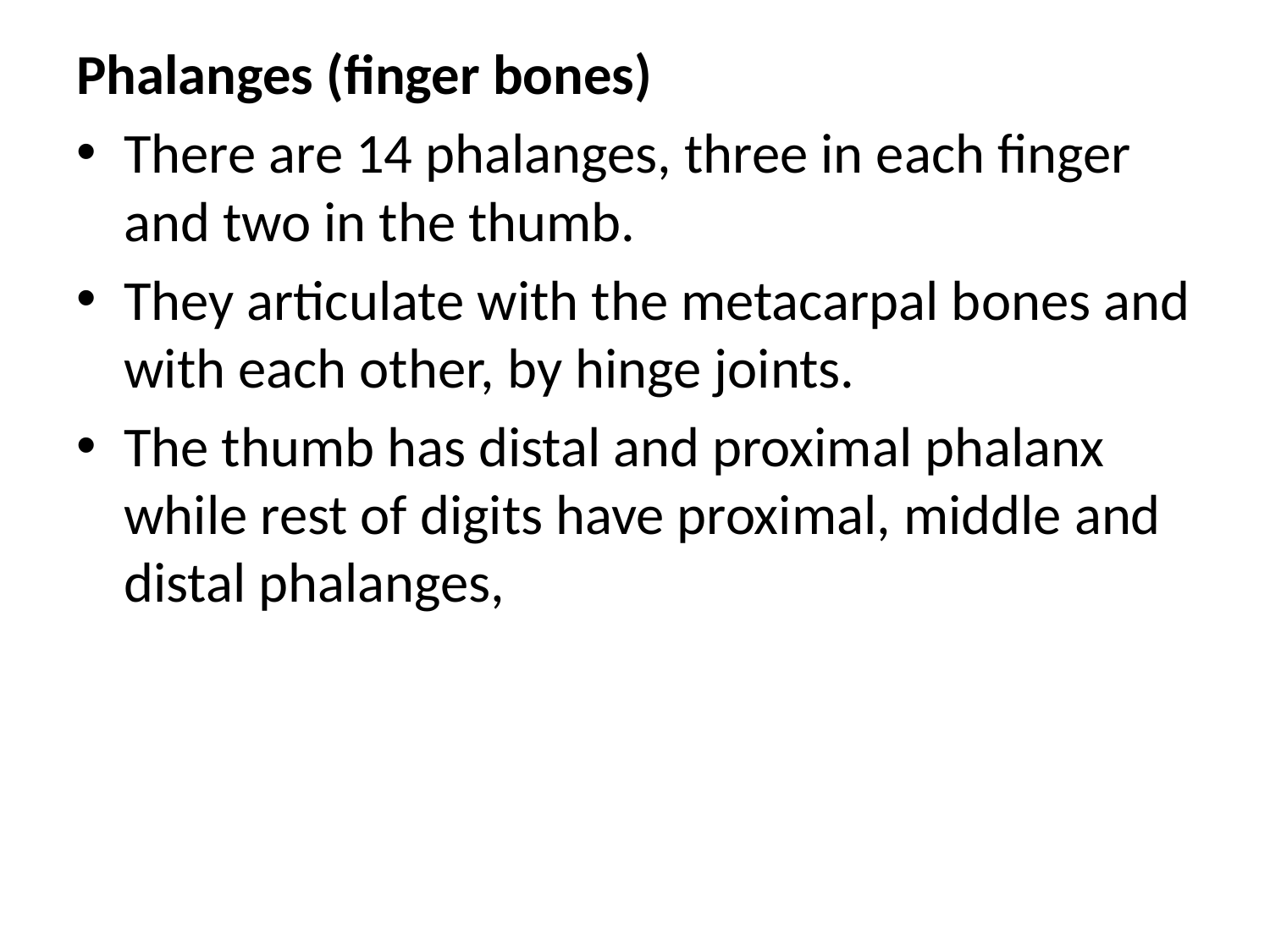

Phalanges (finger bones)
There are 14 phalanges, three in each finger and two in the thumb.
They articulate with the metacarpal bones and with each other, by hinge joints.
The thumb has distal and proximal phalanx while rest of digits have proximal, middle and distal phalanges,